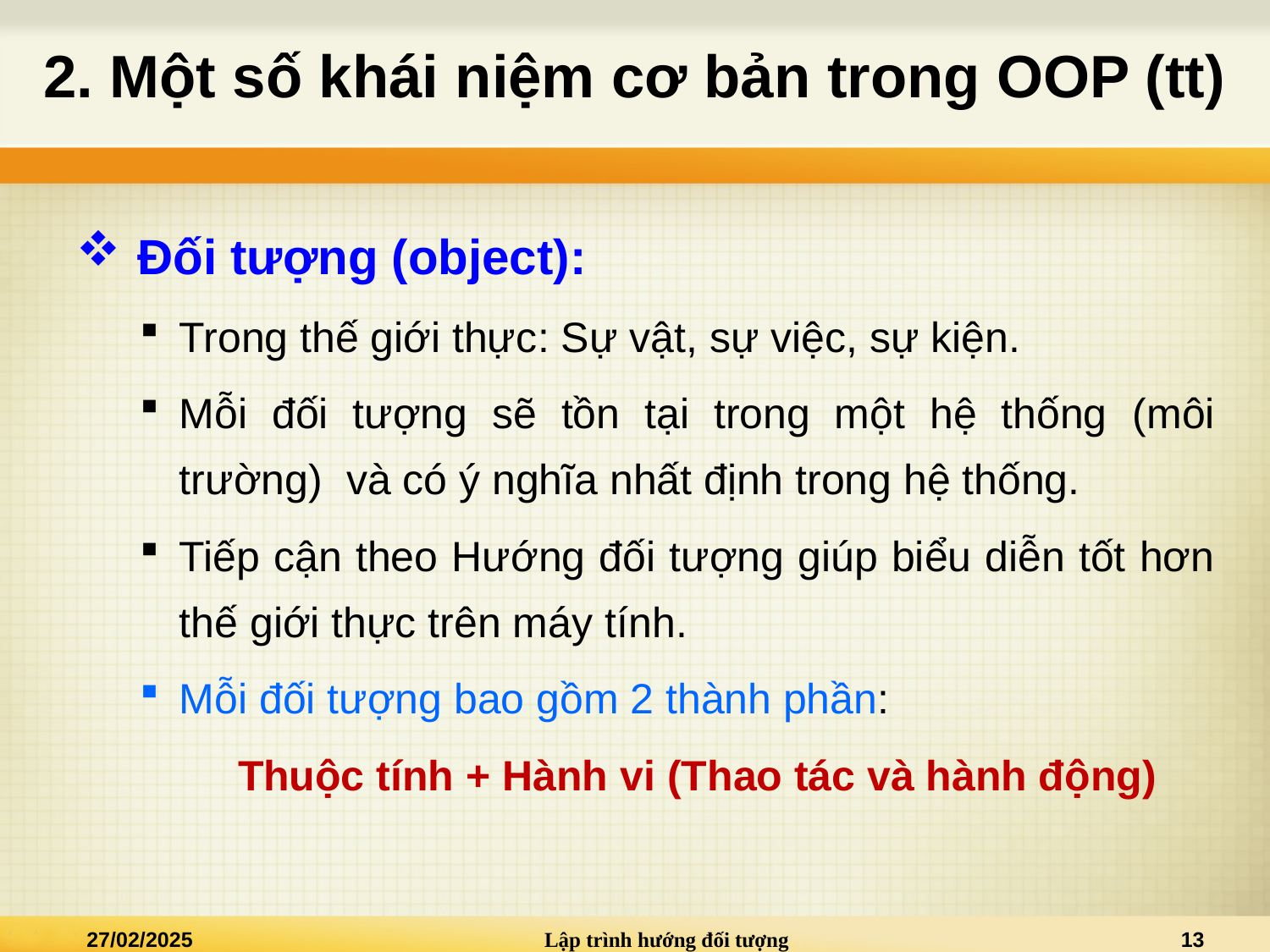

# 2. Một số khái niệm cơ bản trong OOP (tt)
 Đối tượng (object):
Trong thế giới thực: Sự vật, sự việc, sự kiện.
Mỗi đối tượng sẽ tồn tại trong một hệ thống (môi trường)  và có ý nghĩa nhất định trong hệ thống.
Tiếp cận theo Hướng đối tượng giúp biểu diễn tốt hơn thế giới thực trên máy tính.
Mỗi đối tượng bao gồm 2 thành phần:
Thuộc tính + Hành vi (Thao tác và hành động)
27/02/2025
Lập trình hướng đối tượng
13